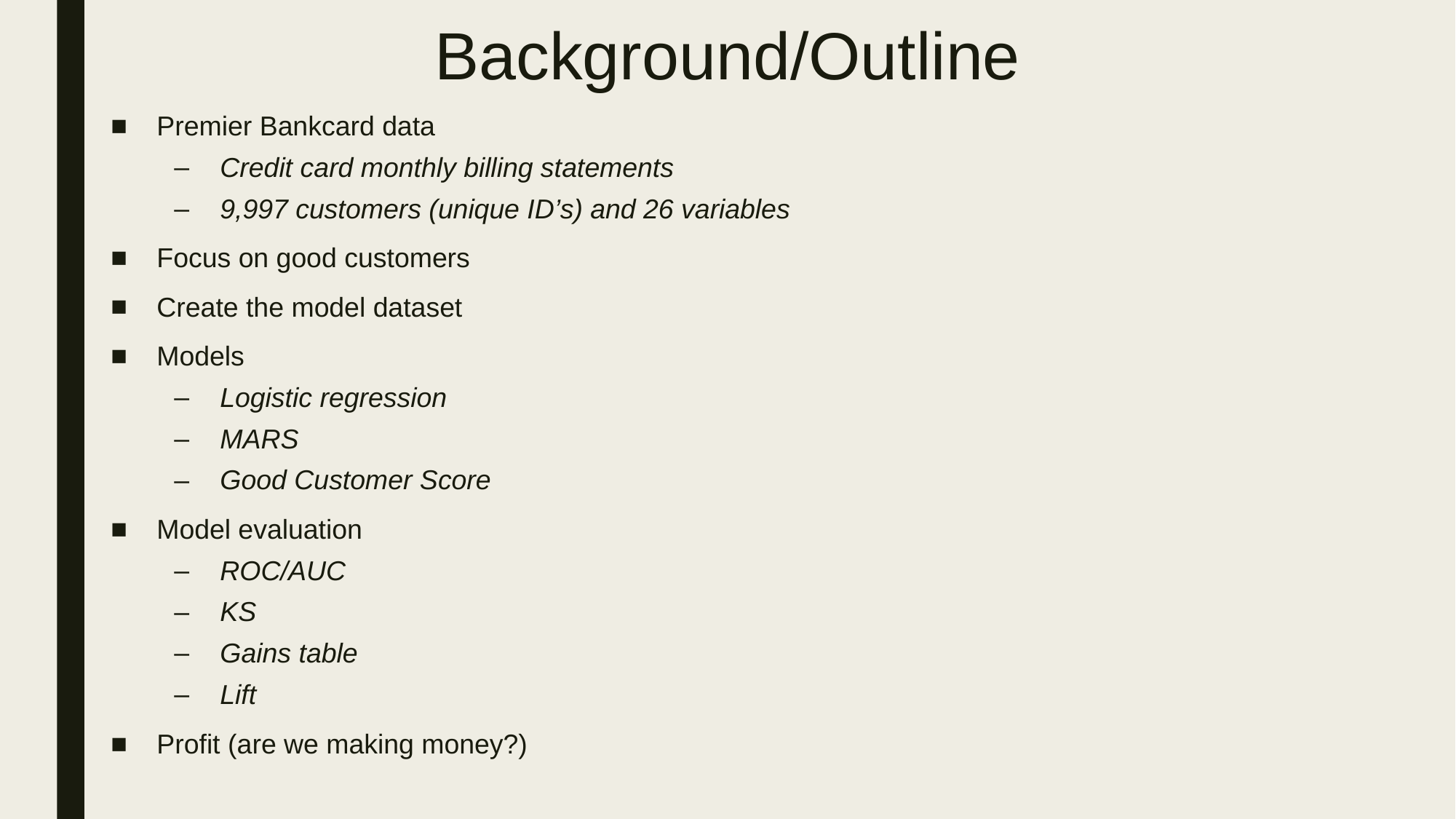

# Background/Outline
Premier Bankcard data
Credit card monthly billing statements
9,997 customers (unique ID’s) and 26 variables
Focus on good customers
Create the model dataset
Models
Logistic regression
MARS
Good Customer Score
Model evaluation
ROC/AUC
KS
Gains table
Lift
Profit (are we making money?)